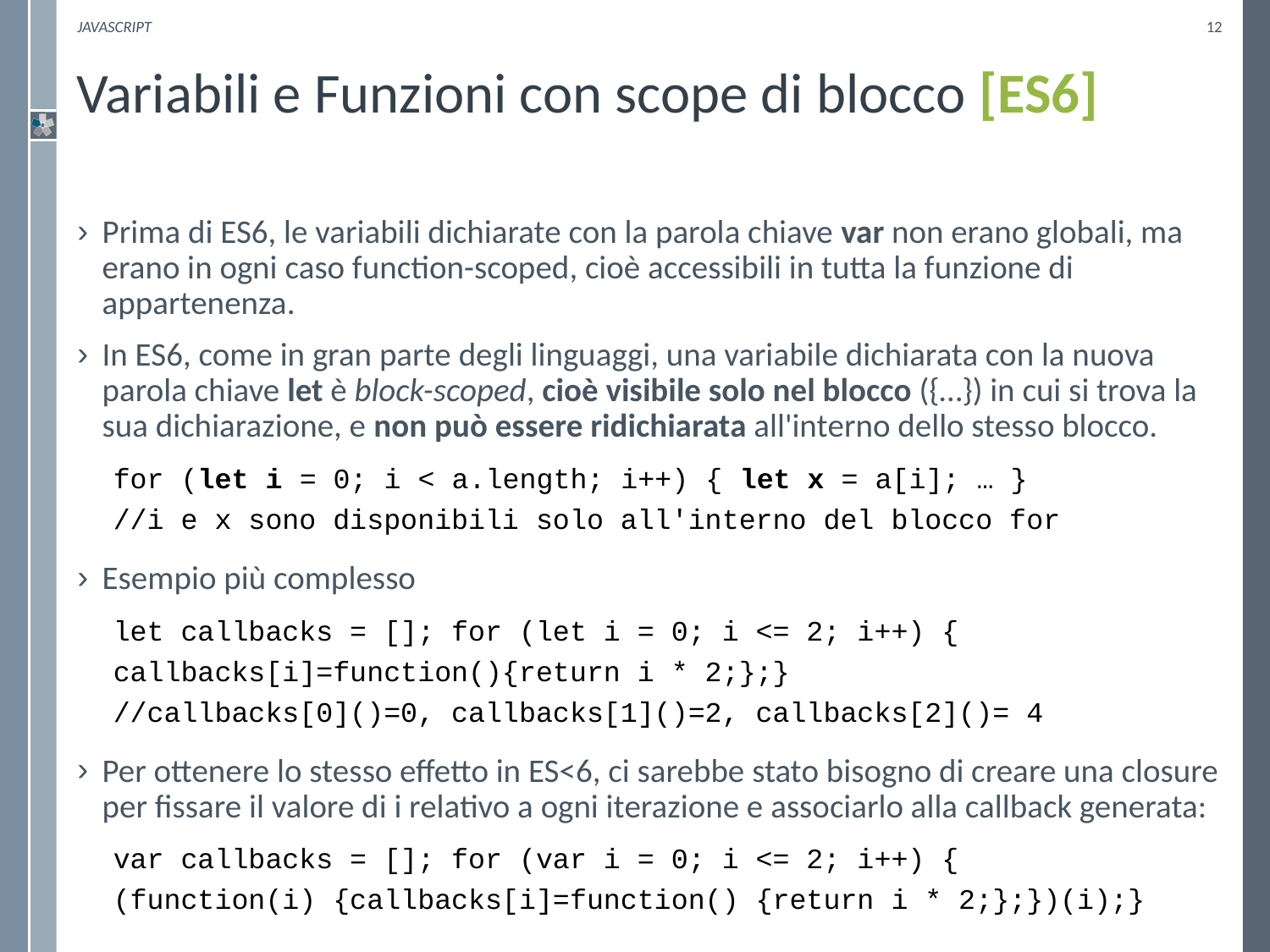

Javascript
12
# Variabili e Funzioni con scope di blocco [ES6]
Prima di ES6, le variabili dichiarate con la parola chiave var non erano globali, ma erano in ogni caso function-scoped, cioè accessibili in tutta la funzione di appartenenza.
In ES6, come in gran parte degli linguaggi, una variabile dichiarata con la nuova parola chiave let è block-scoped, cioè visibile solo nel blocco ({…}) in cui si trova la sua dichiarazione, e non può essere ridichiarata all'interno dello stesso blocco.
for (let i = 0; i < a.length; i++) { let x = a[i]; … }
//i e x sono disponibili solo all'interno del blocco for
Esempio più complesso
let callbacks = []; for (let i = 0; i <= 2; i++) {
callbacks[i]=function(){return i * 2;};}
//callbacks[0]()=0, callbacks[1]()=2, callbacks[2]()= 4
Per ottenere lo stesso effetto in ES<6, ci sarebbe stato bisogno di creare una closure per fissare il valore di i relativo a ogni iterazione e associarlo alla callback generata:
var callbacks = []; for (var i = 0; i <= 2; i++) {
(function(i) {callbacks[i]=function() {return i * 2;};})(i);}